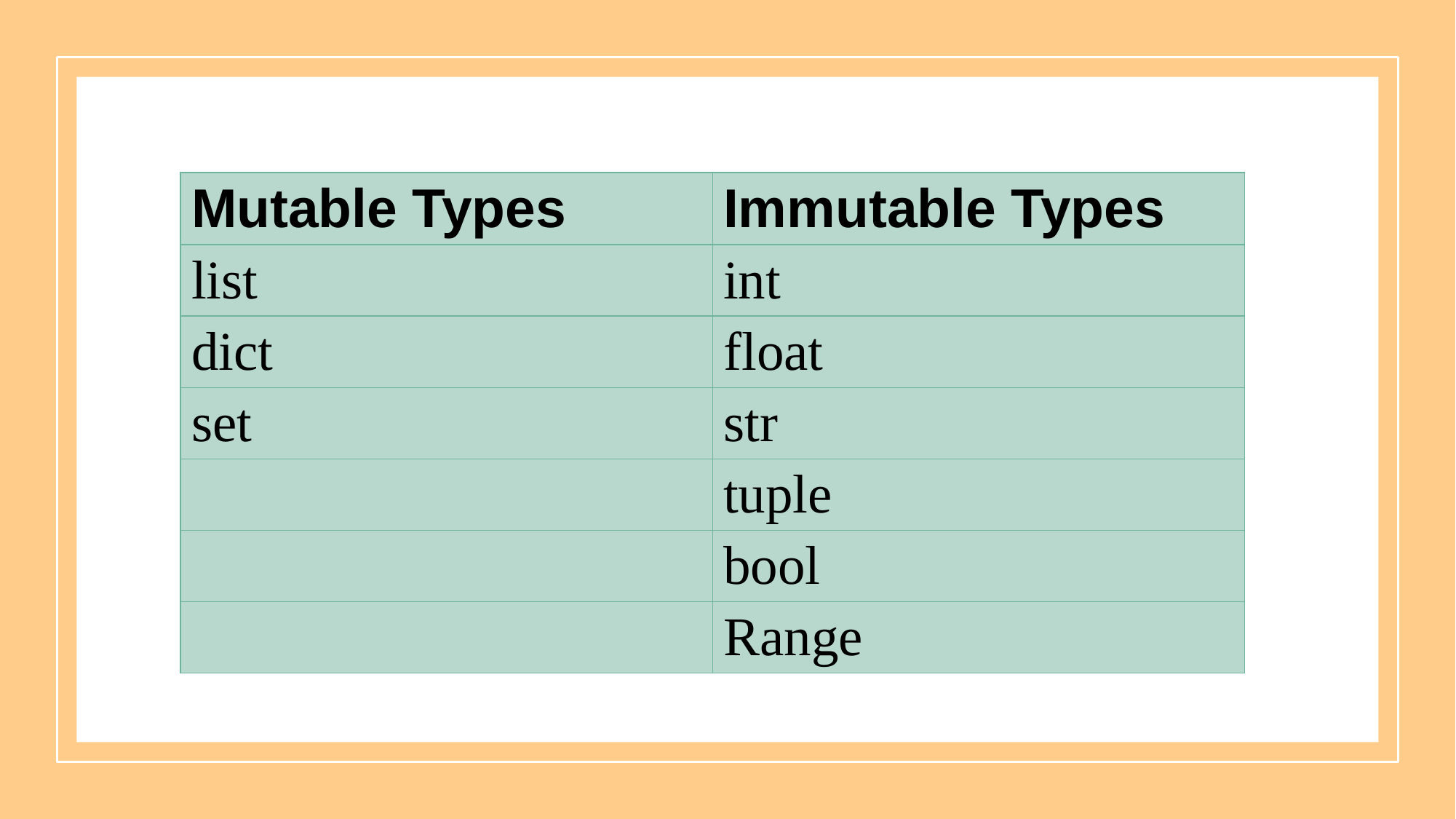

| Mutable Types | Immutable Types |
| --- | --- |
| list | int |
| dict | float |
| set | str |
|  | tuple |
|  | bool |
|  | Range |